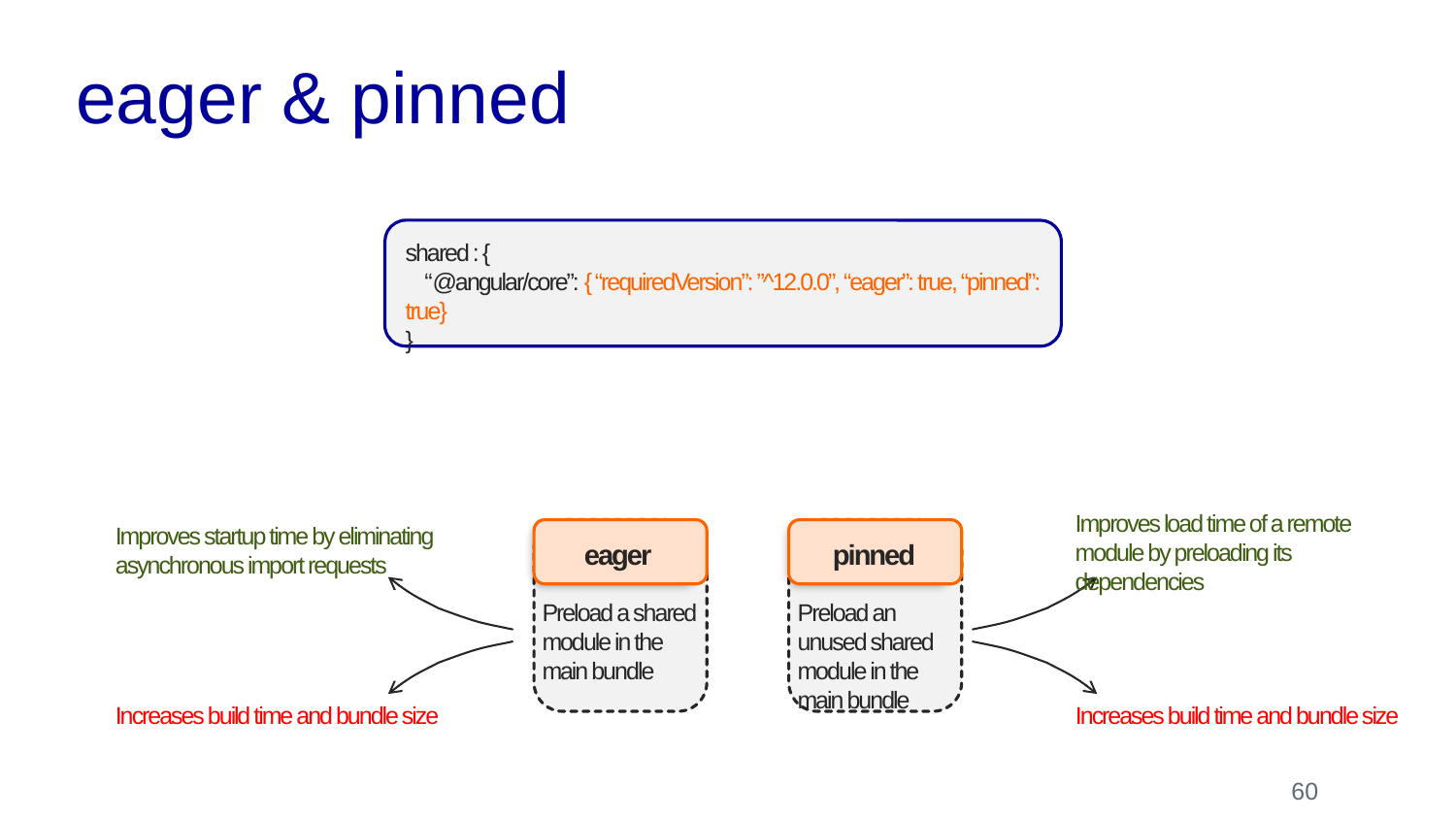

# eager & pinned

shared : {
    “@angular/core”: { “requiredVersion”: ”^12.0.0”, “eager”: true, “pinned”: true}
}
Improves load time of a remote module by preloading its dependencies
Improves startup time by eliminating asynchronous import requests

eager
pinned

Preload an unused shared module in the main bundle
Preload a shared module in the main bundle

Increases build time and bundle size
Increases build time and bundle size
60